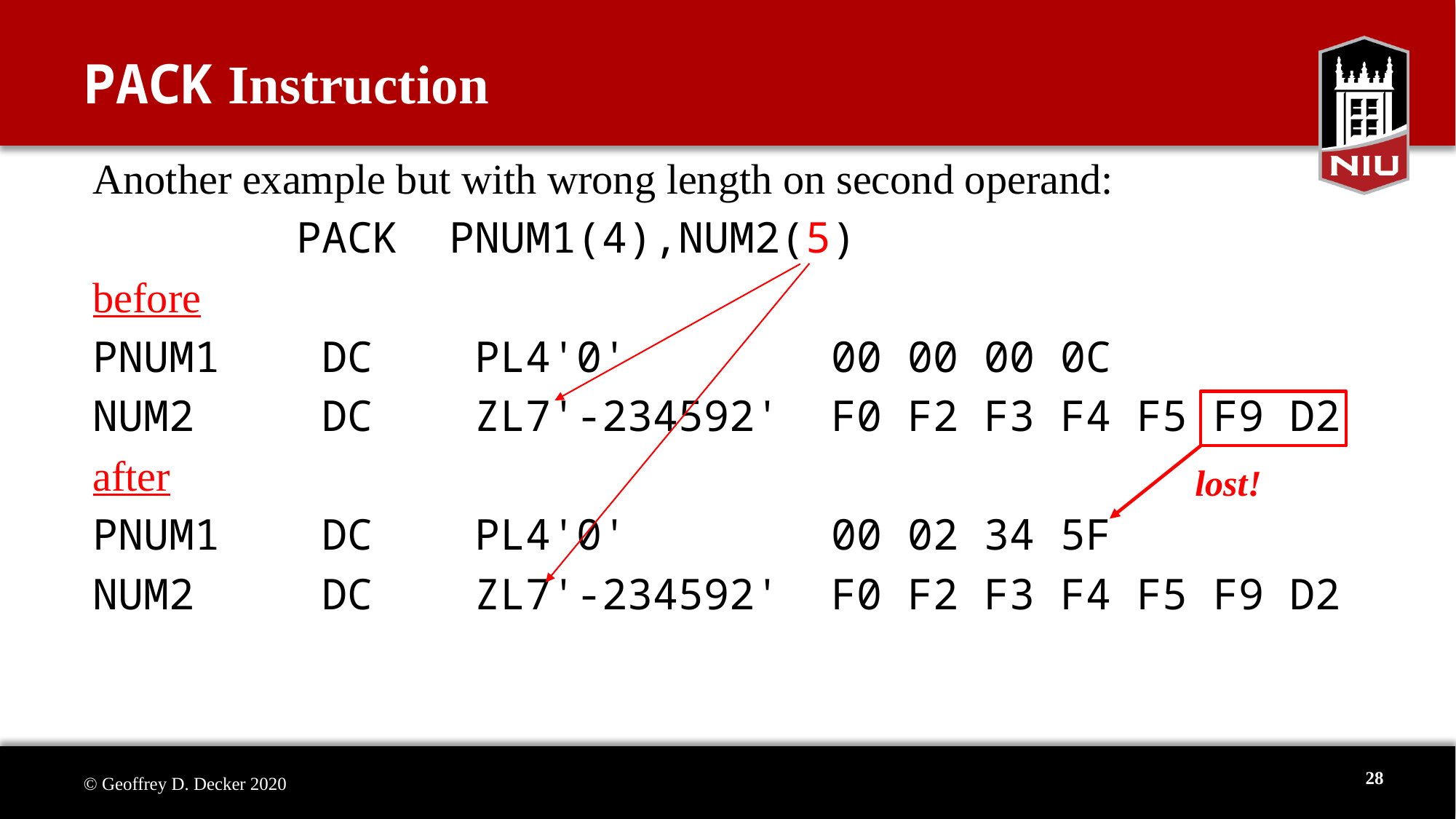

# PACK Instruction
Another example but with wrong length on second operand:
        PACK  PNUM1(4),NUM2(5)
before
PNUM1    DC    PL4'0'        00 00 00 0C
NUM2     DC    ZL7'-234592'  F0 F2 F3 F4 F5 F9 D2
after
PNUM1    DC    PL4'0'        00 02 34 5F
NUM2     DC    ZL7'-234592'  F0 F2 F3 F4 F5 F9 D2

lost!
28
© Geoffrey D. Decker 2020